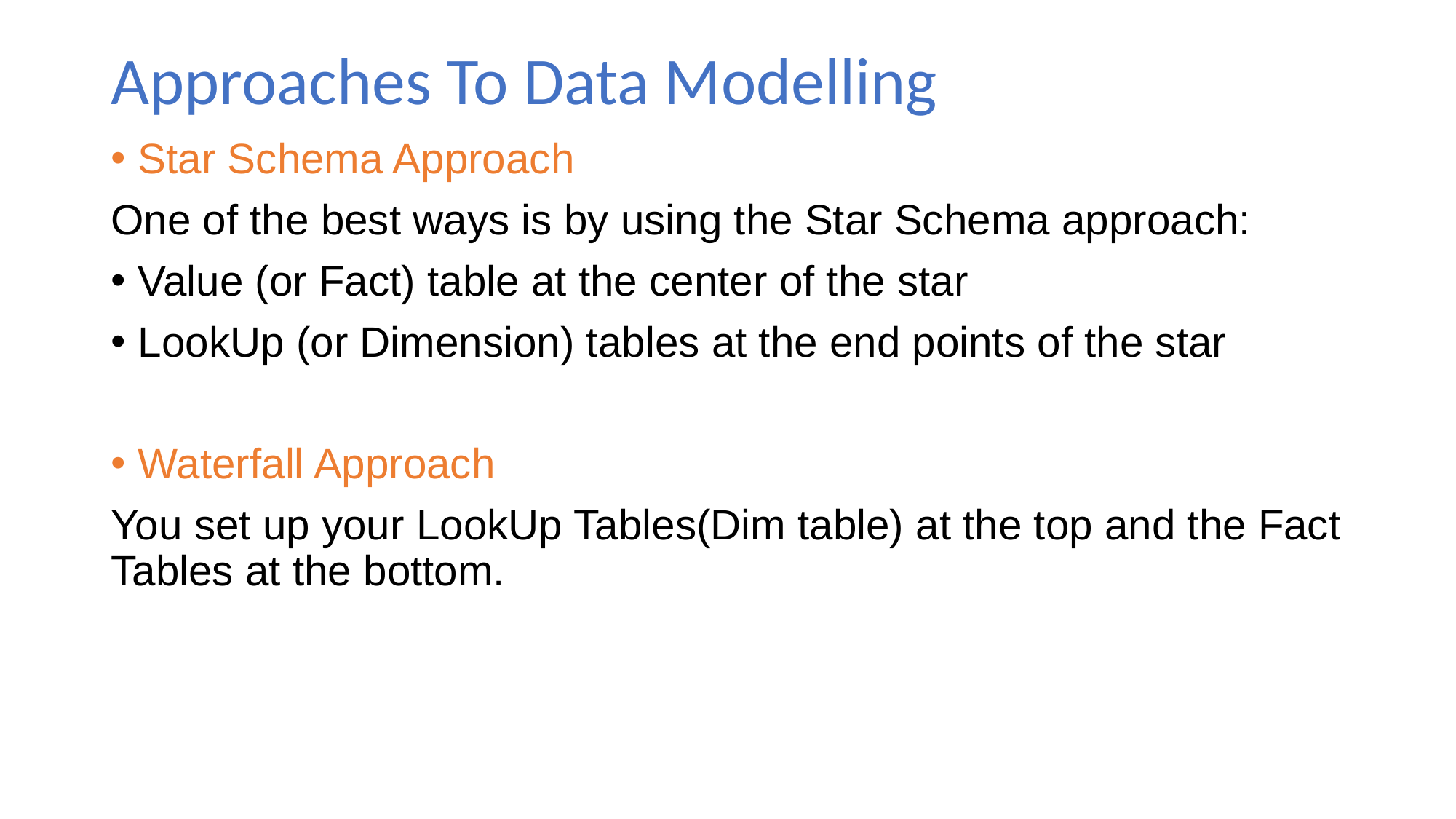

# Approaches To Data Modelling
Star Schema Approach
One of the best ways is by using the Star Schema approach:
Value (or Fact) table at the center of the star
LookUp (or Dimension) tables at the end points of the star

Waterfall Approach
You set up your LookUp Tables(Dim table) at the top and the Fact Tables at the bottom.